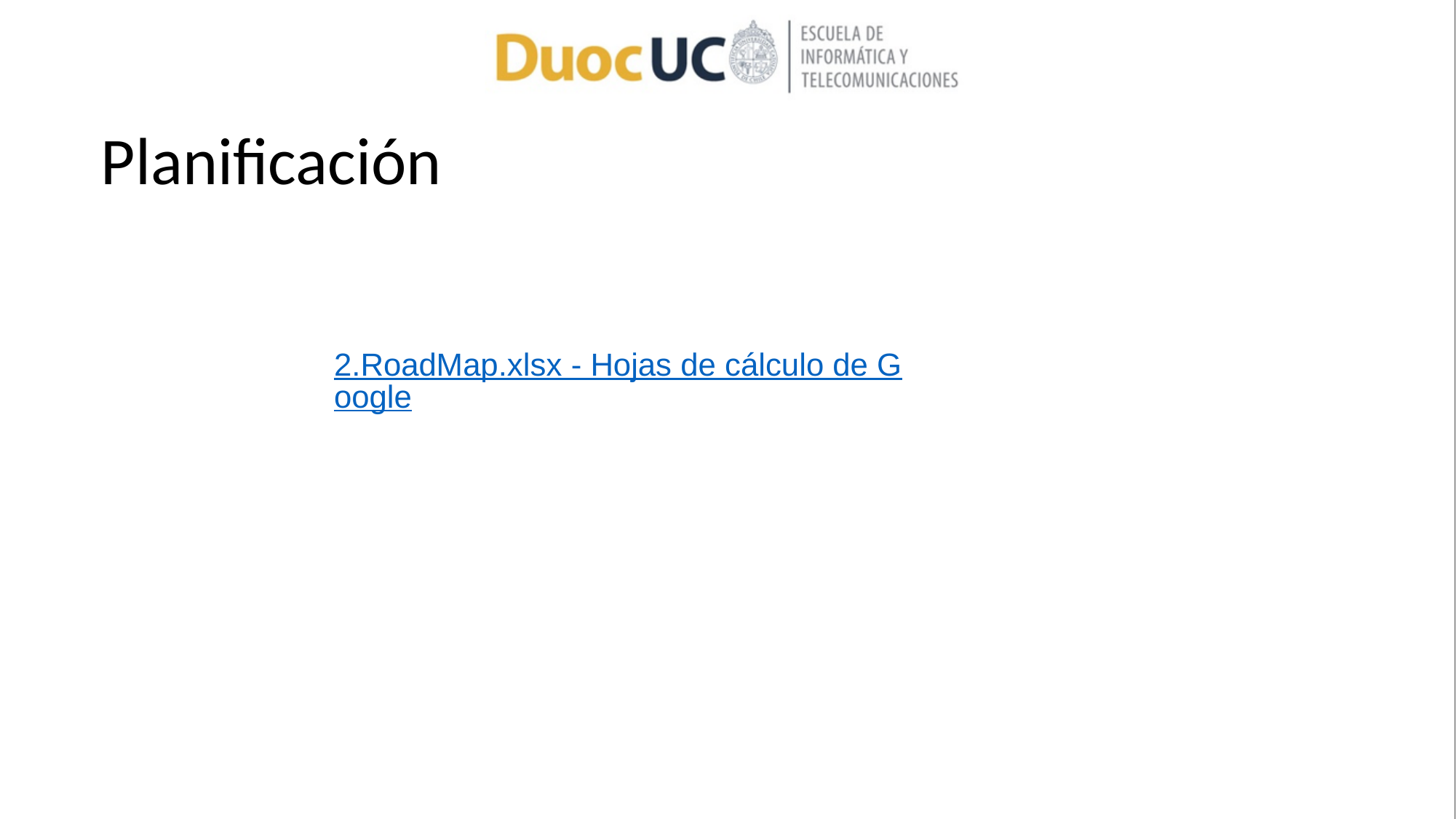

# Planificación
2.RoadMap.xlsx - Hojas de cálculo de Google